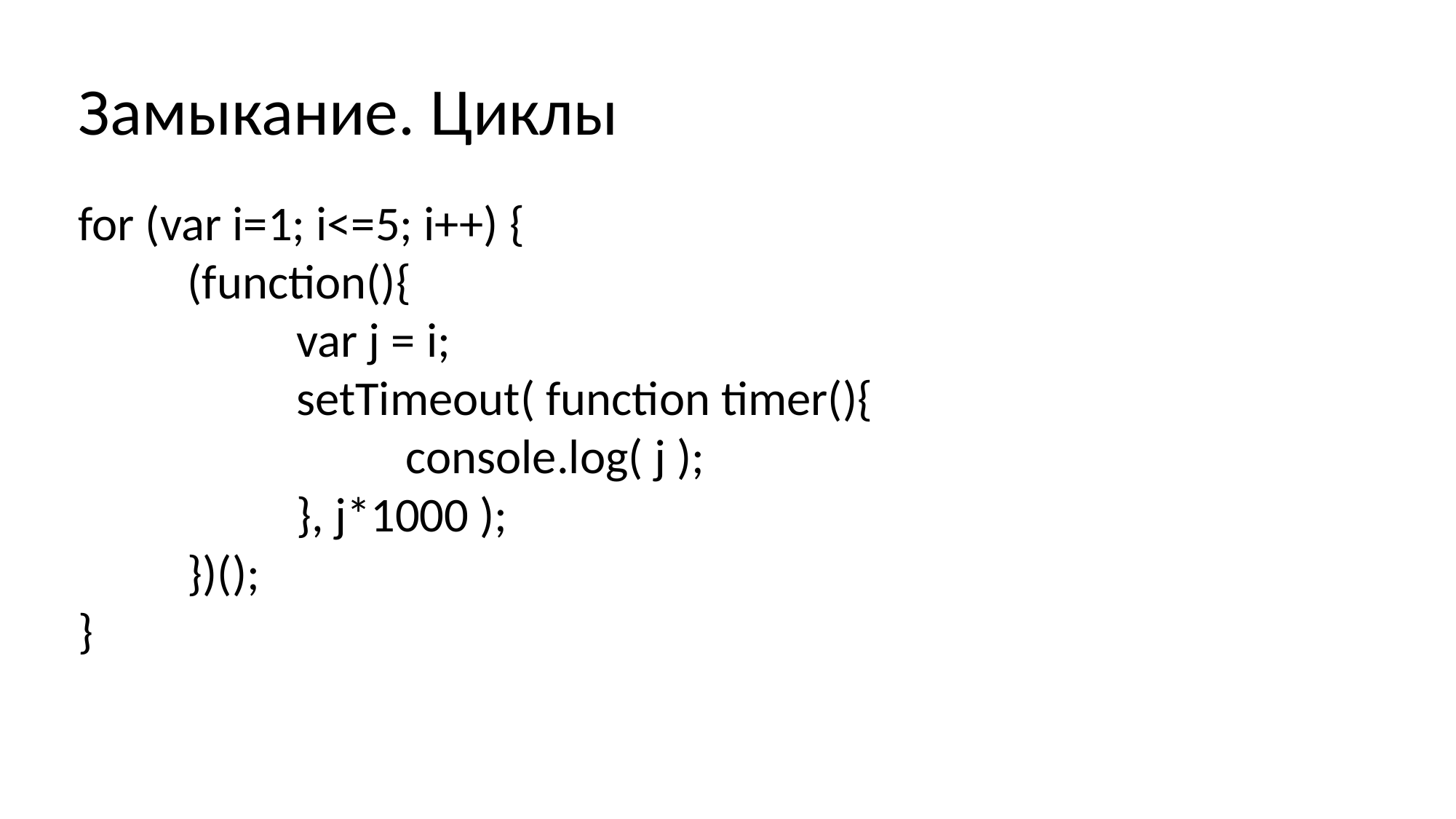

Замыкание. Циклы
for (var i=1; i<=5; i++) {
	(function(){
		var j = i;
		setTimeout( function timer(){
			console.log( j );
		}, j*1000 );
	})();
}